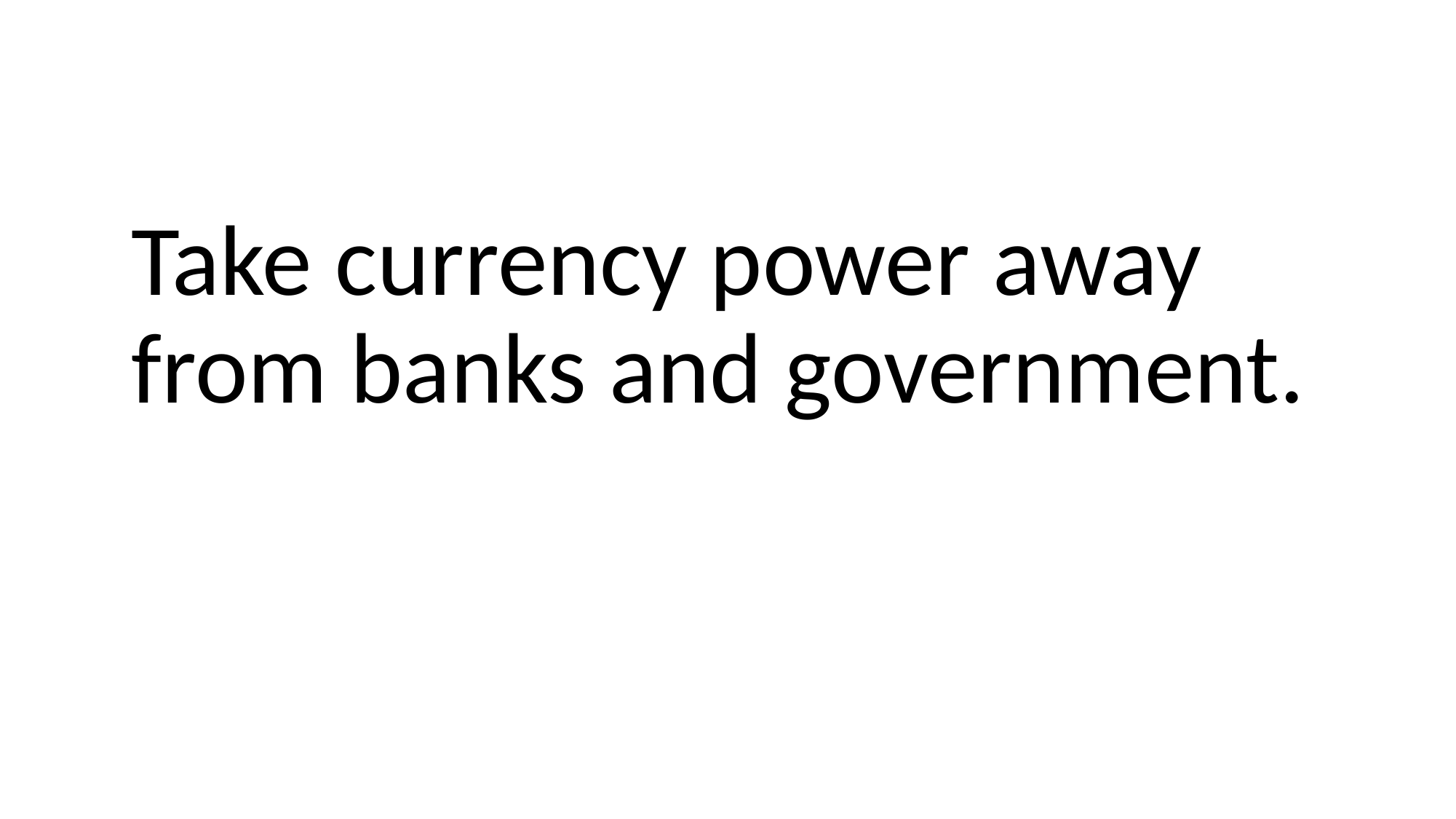

# Take currency power away from banks and government.